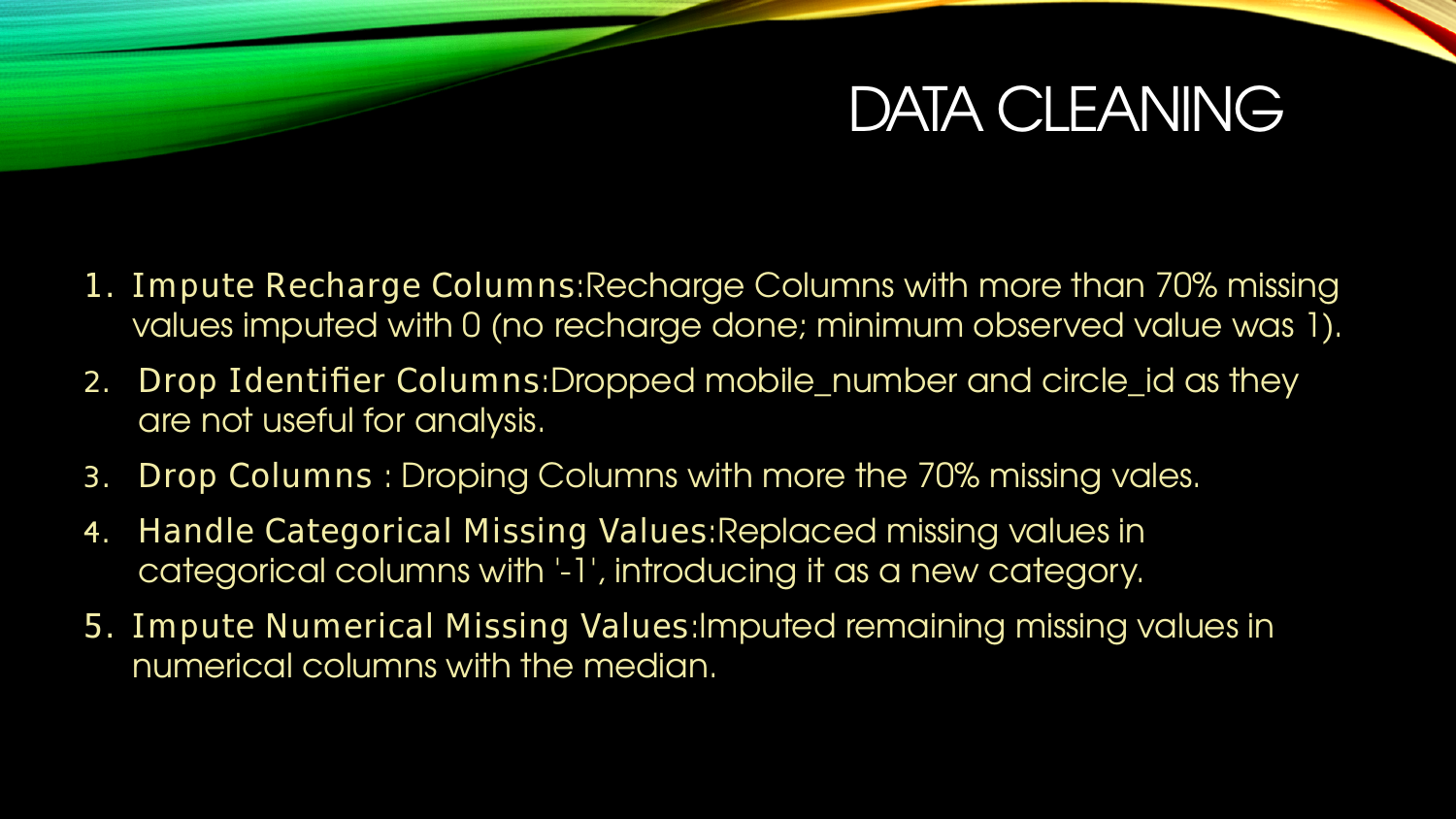

# Data Cleaning
Impute Recharge Columns:Recharge Columns with more than 70% missing values imputed with 0 (no recharge done; minimum observed value was 1).
Drop Identifier Columns:Dropped mobile_number and circle_id as they are not useful for analysis.
Drop Columns : Droping Columns with more the 70% missing vales.
Handle Categorical Missing Values:Replaced missing values in categorical columns with '-1', introducing it as a new category.
Impute Numerical Missing Values:Imputed remaining missing values in numerical columns with the median.